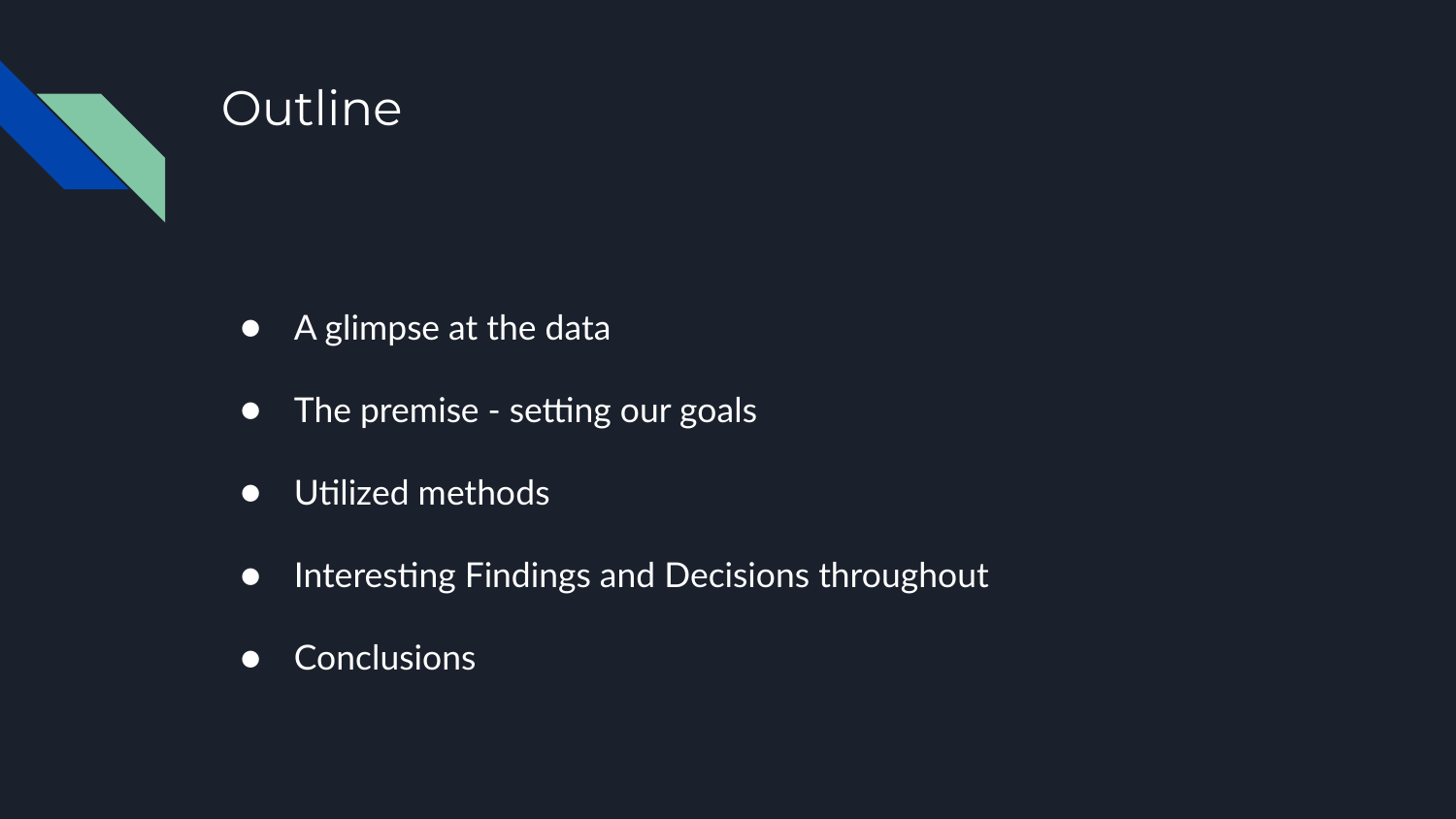

# Outline
A glimpse at the data
The premise - setting our goals
Utilized methods
Interesting Findings and Decisions throughout
Conclusions